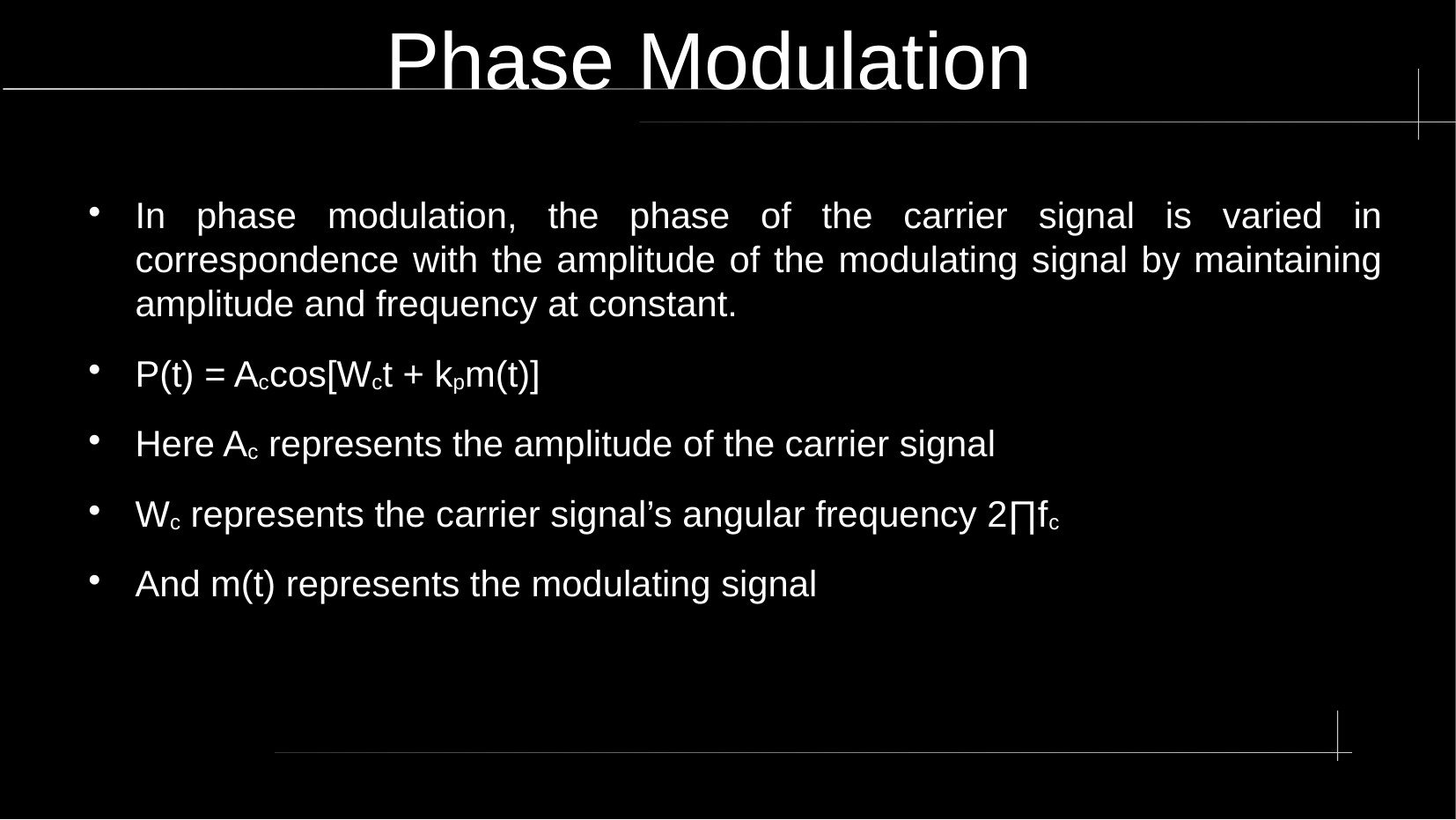

Phase Modulation
In phase modulation, the phase of the carrier signal is varied in correspondence with the amplitude of the modulating signal by maintaining amplitude and frequency at constant.
P(t) = Accos[Wct + kpm(t)]
Here Ac represents the amplitude of the carrier signal
Wc represents the carrier signal’s angular frequency 2∏fc
And m(t) represents the modulating signal